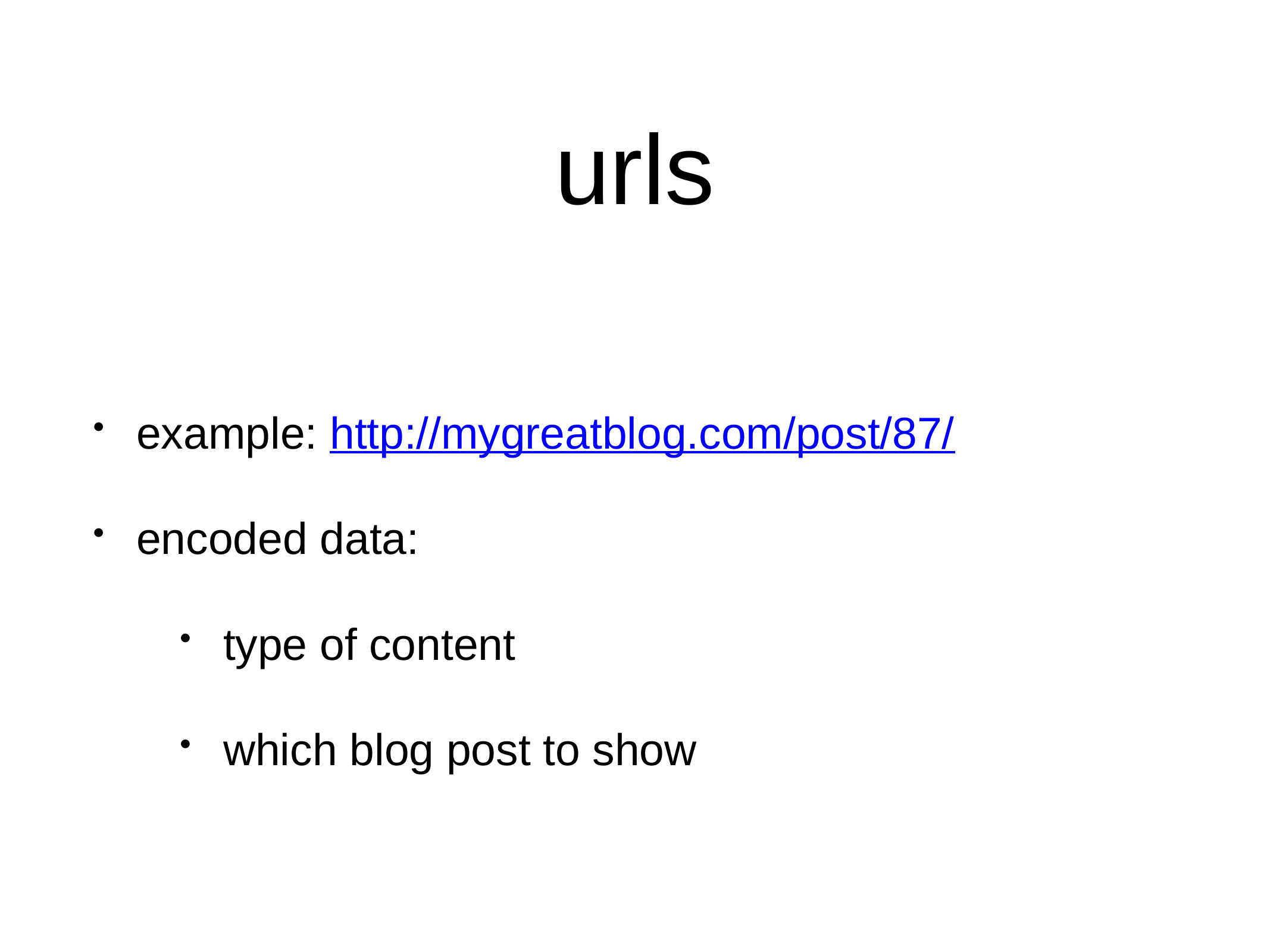

# urls
example: http://mygreatblog.com/post/87/
encoded data:
type of content
which blog post to show